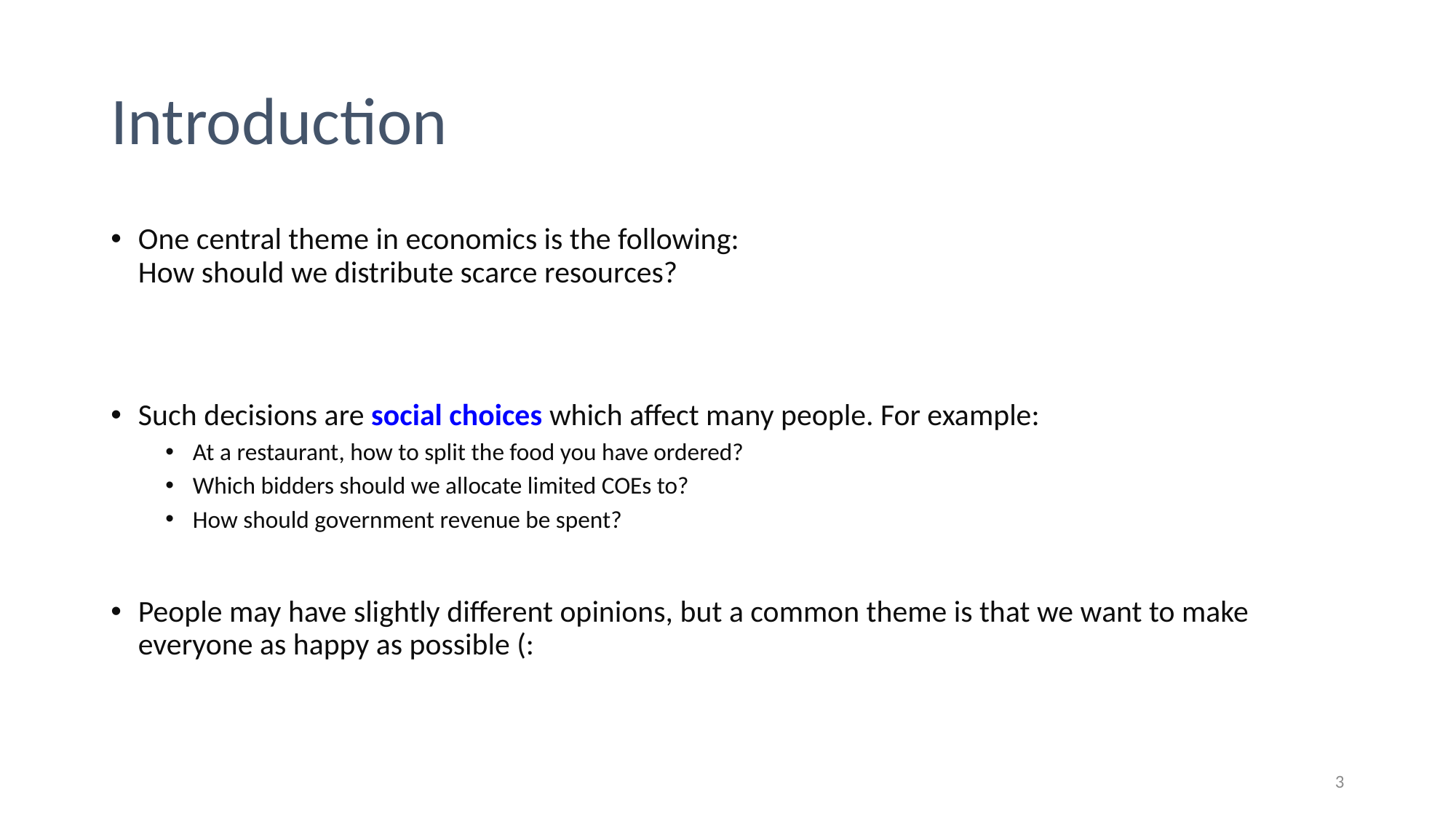

# Introduction
One central theme in economics is the following:
How should we distribute scarce resources?

Such decisions are social choices which affect many people. For example:
At a restaurant, how to split the food you have ordered?
Which bidders should we allocate limited COEs to?
How should government revenue be spent?

People may have slightly different opinions, but a common theme is that we want to make everyone as happy as possible (:

3